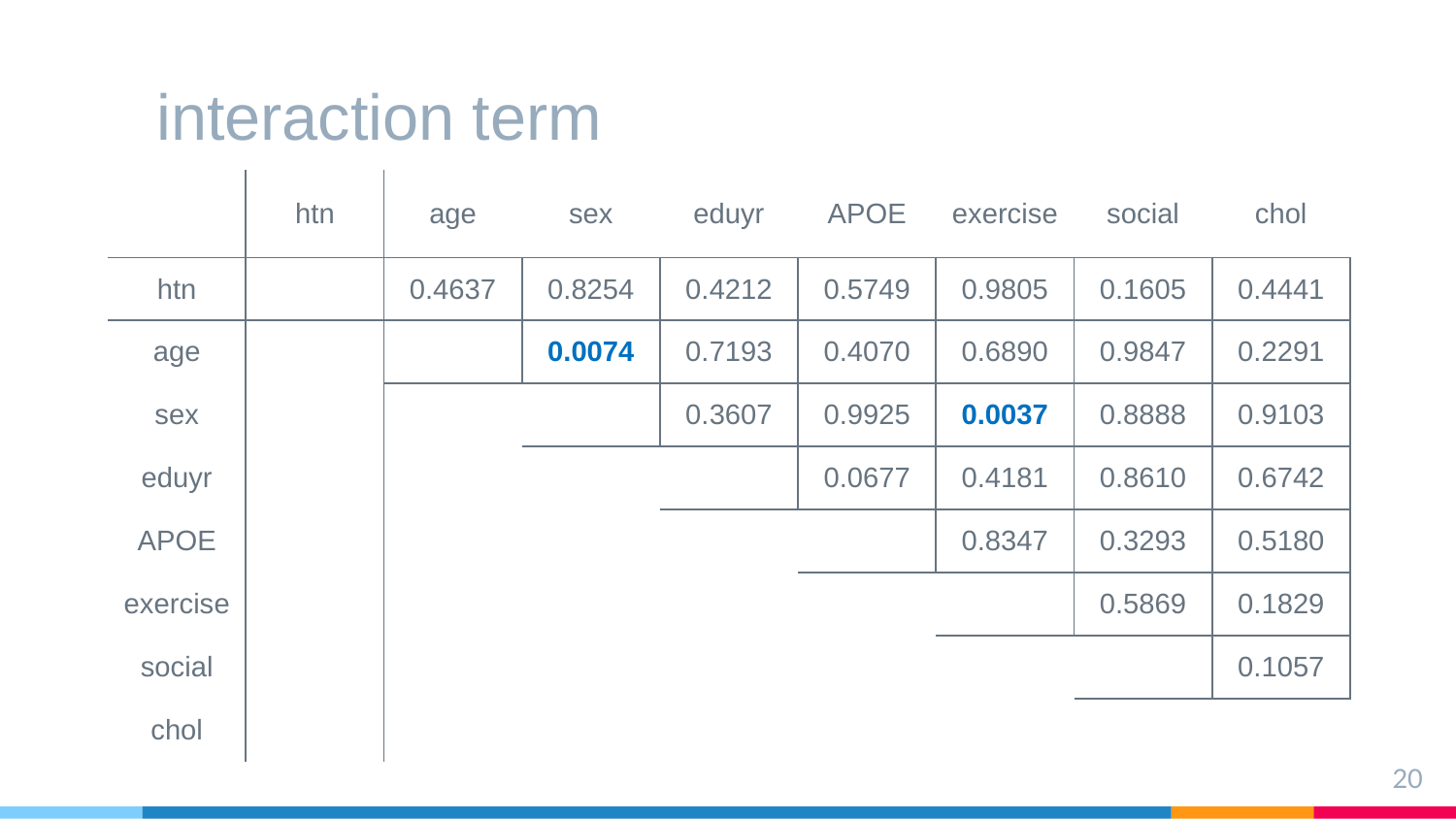

# interaction term
|  | htn | age | sex | eduyr | APOE | exercise | social | chol |
| --- | --- | --- | --- | --- | --- | --- | --- | --- |
| htn |  | 0.4637 | 0.8254 | 0.4212 | 0.5749 | 0.9805 | 0.1605 | 0.4441 |
| age |  |  | 0.0074 | 0.7193 | 0.4070 | 0.6890 | 0.9847 | 0.2291 |
| sex |  |  |  | 0.3607 | 0.9925 | 0.0037 | 0.8888 | 0.9103 |
| eduyr |  |  |  |  | 0.0677 | 0.4181 | 0.8610 | 0.6742 |
| APOE |  |  |  |  |  | 0.8347 | 0.3293 | 0.5180 |
| exercise |  |  |  |  |  |  | 0.5869 | 0.1829 |
| social |  |  |  |  |  |  |  | 0.1057 |
| chol |  |  |  |  |  |  |  |  |
20